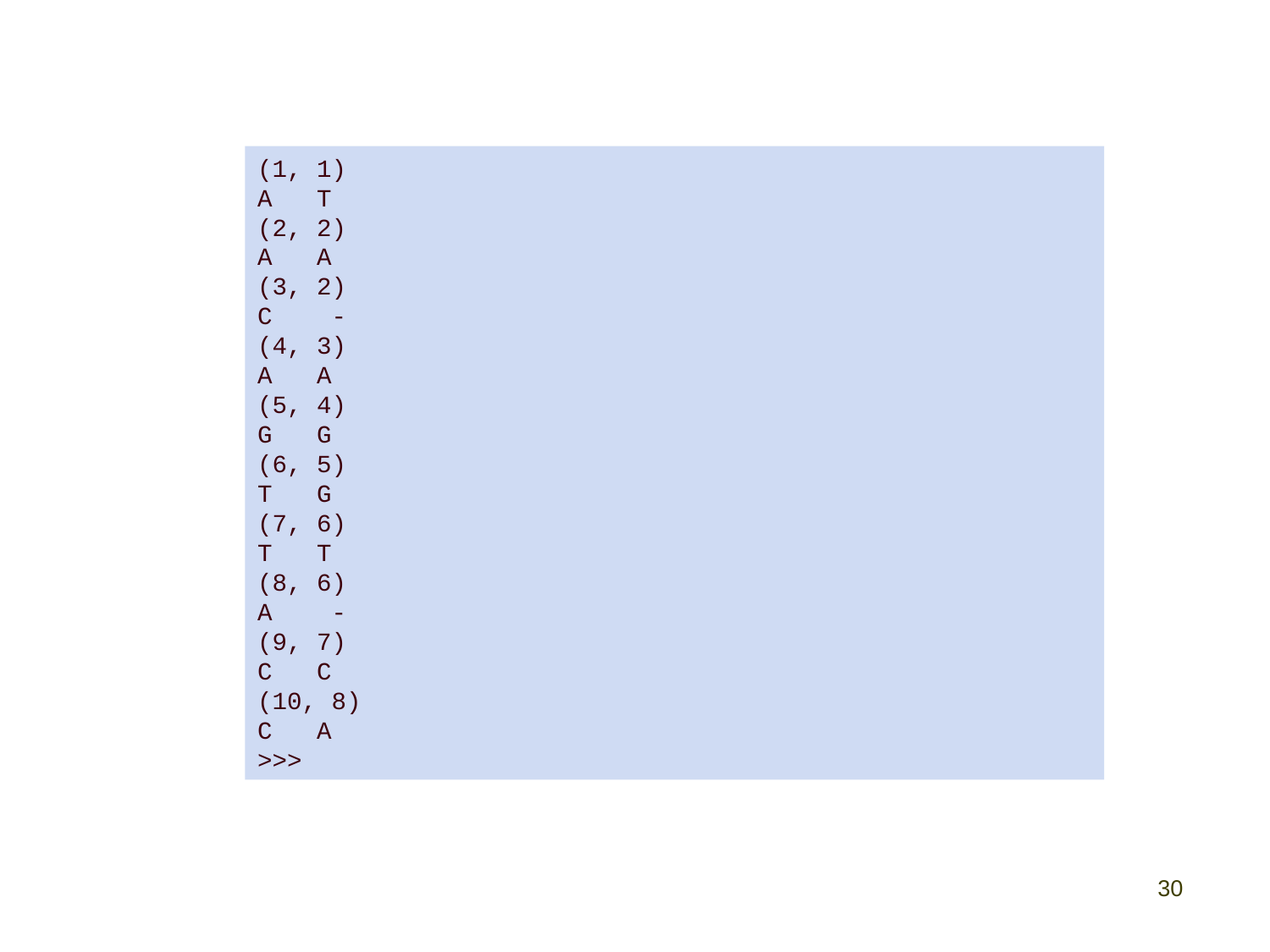

(1, 1)
A   T
(2, 2)
A   A
(3, 2)
C    -
(4, 3)
A   A
(5, 4)
G   G
(6, 5)
T   G
(7, 6)
T   T
(8, 6)
A    -
(9, 7)
C   C
(10, 8)
C   A
>>>
30